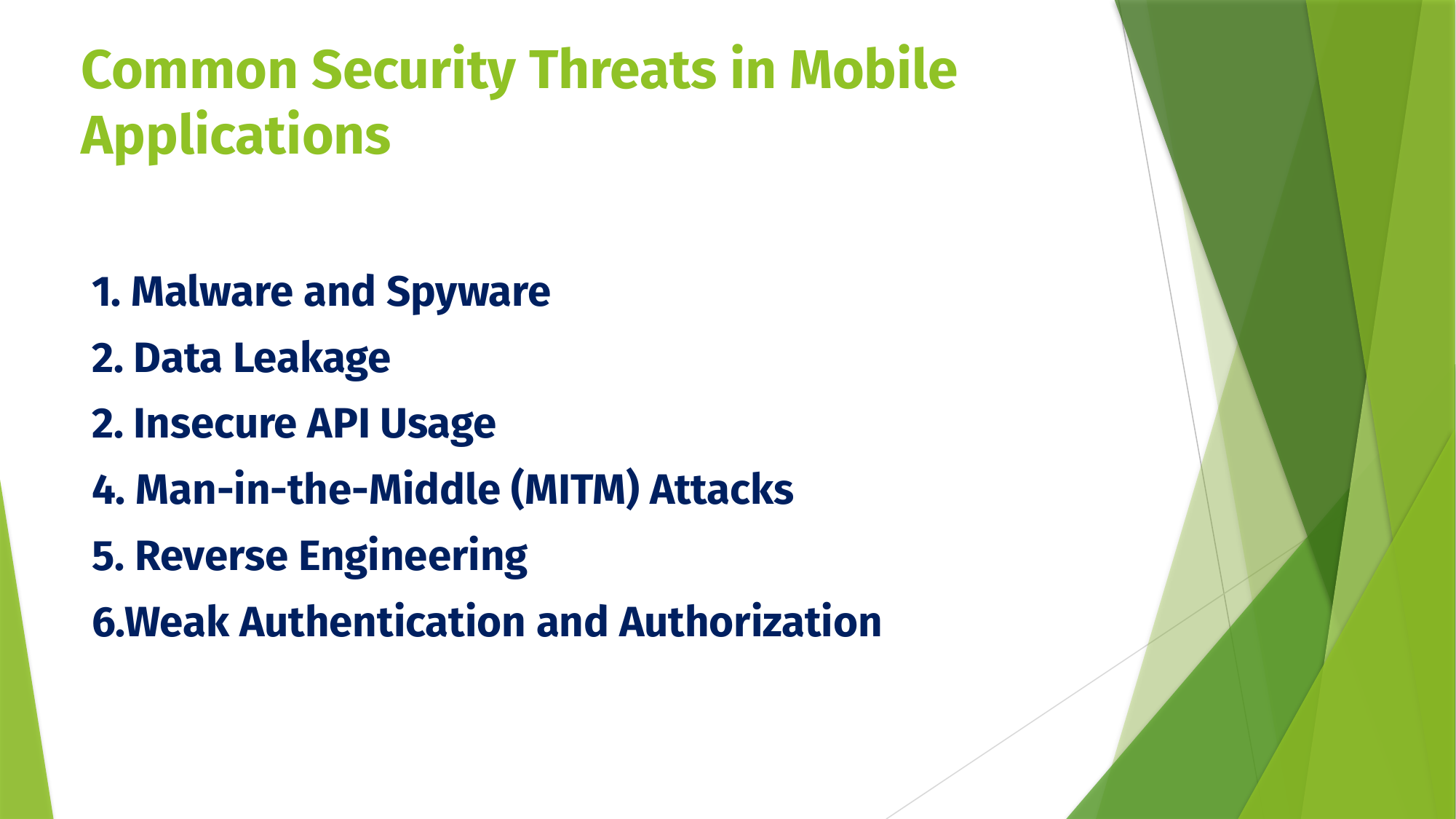

# Common Security Threats in Mobile Applications
1. Malware and Spyware
2. Data Leakage
2. Insecure API Usage
4. Man-in-the-Middle (MITM) Attacks
5. Reverse Engineering
6.Weak Authentication and Authorization